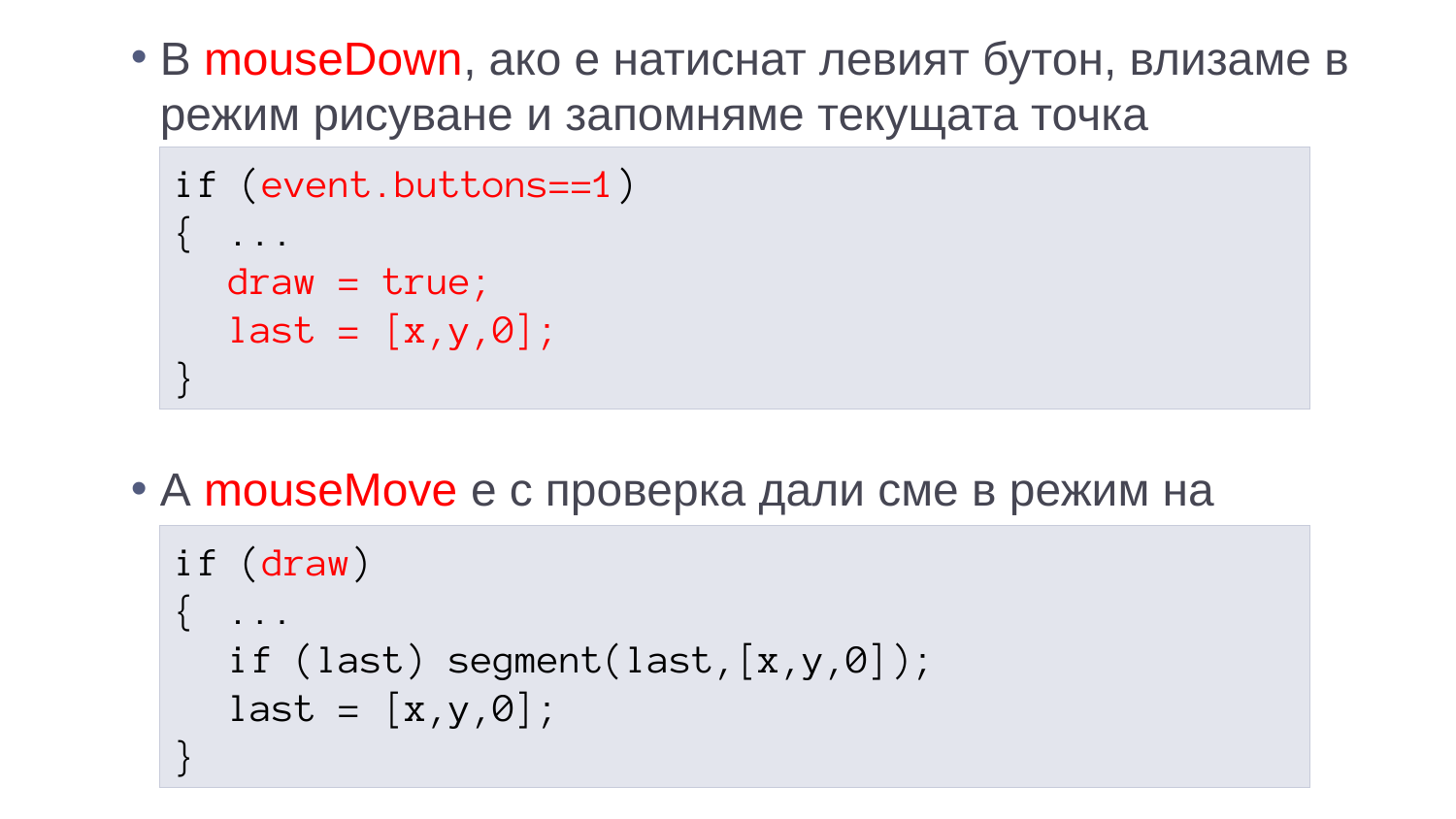

В mouseDown, ако е натиснат левият бутон, влизаме в режим рисуване и запомняме текущата точка

А mouseMove е с проверка дали сме в режим на рисуване
if (event.buttons==1)
{	...
	draw = true;
	last = [x,y,0];
}
if (draw)
{	...
	if (last) segment(last,[x,y,0]);
	last = [x,y,0];
}